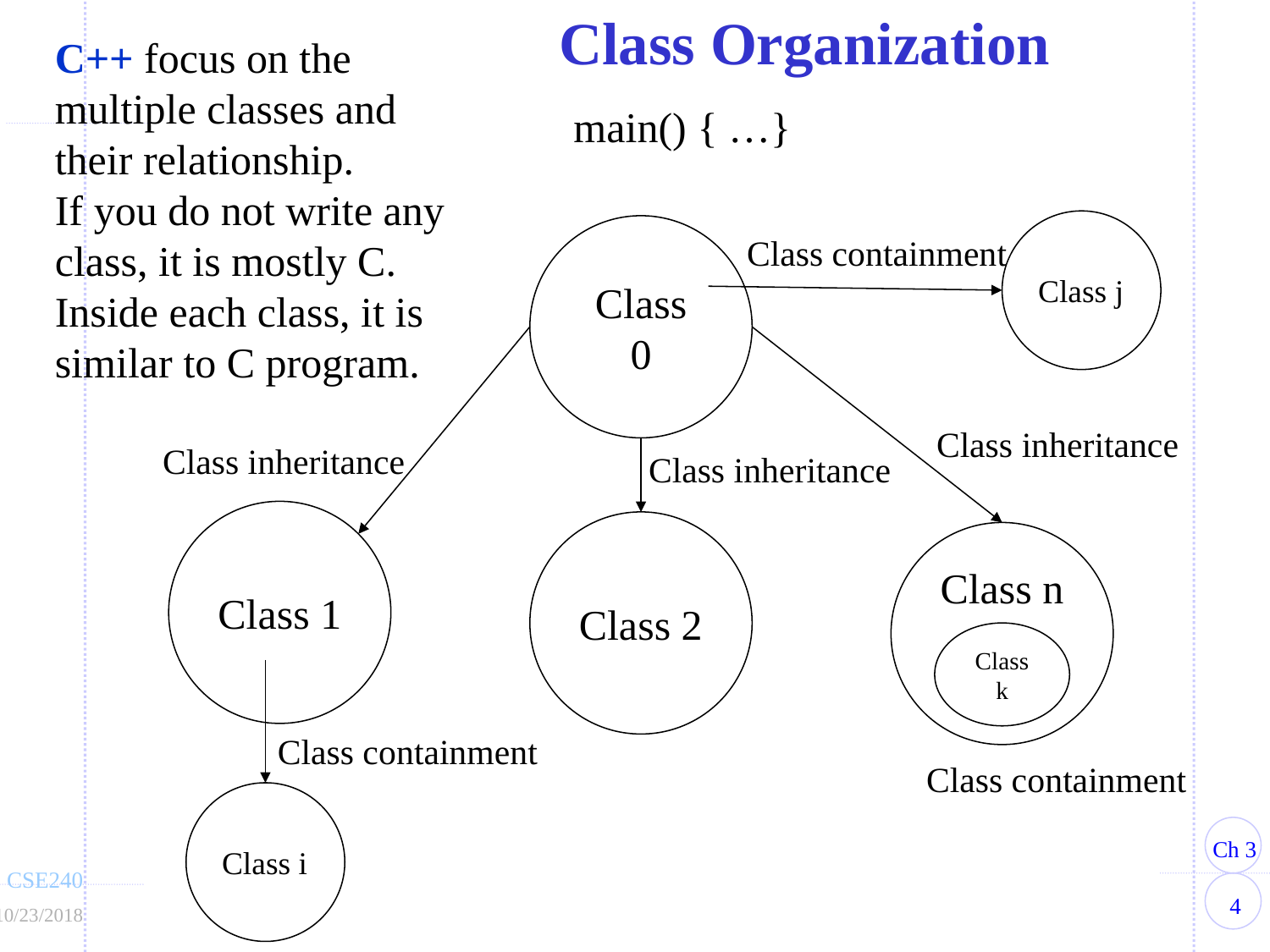

Class Organization
C++ focus on the multiple classes and their relationship.
If you do not write any class, it is mostly C.
Inside each class, it is similar to C program.
main() { …}
Class j
Class
0
Class containment
Class inheritance
Class inheritance
Class inheritance
Class 1
Class 2
Class n
Class k
Class containment
Class containment
Class i